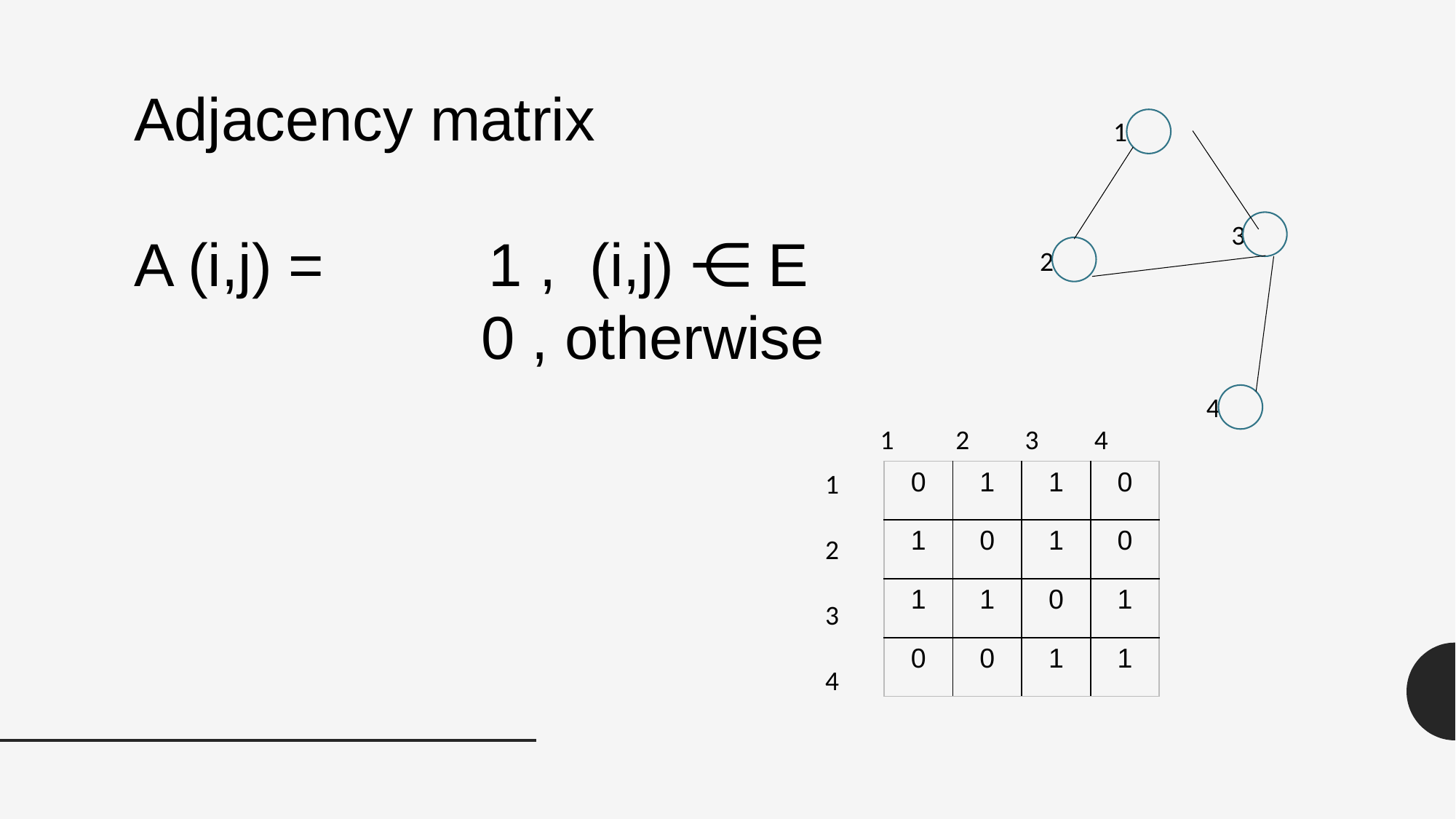

Adjacency matrix

A (i,j) =    	1 ,  (i,j) ⋲ E
			      0 , otherwise
1

3

2

4
1          2         3         4
1

2

3

4
| 0 | 1 | 1 | 0 |
| --- | --- | --- | --- |
| 1 | 0 | 1 | 0 |
| 1 | 1 | 0 | 1 |
| 0 | 0 | 1 | 1 |